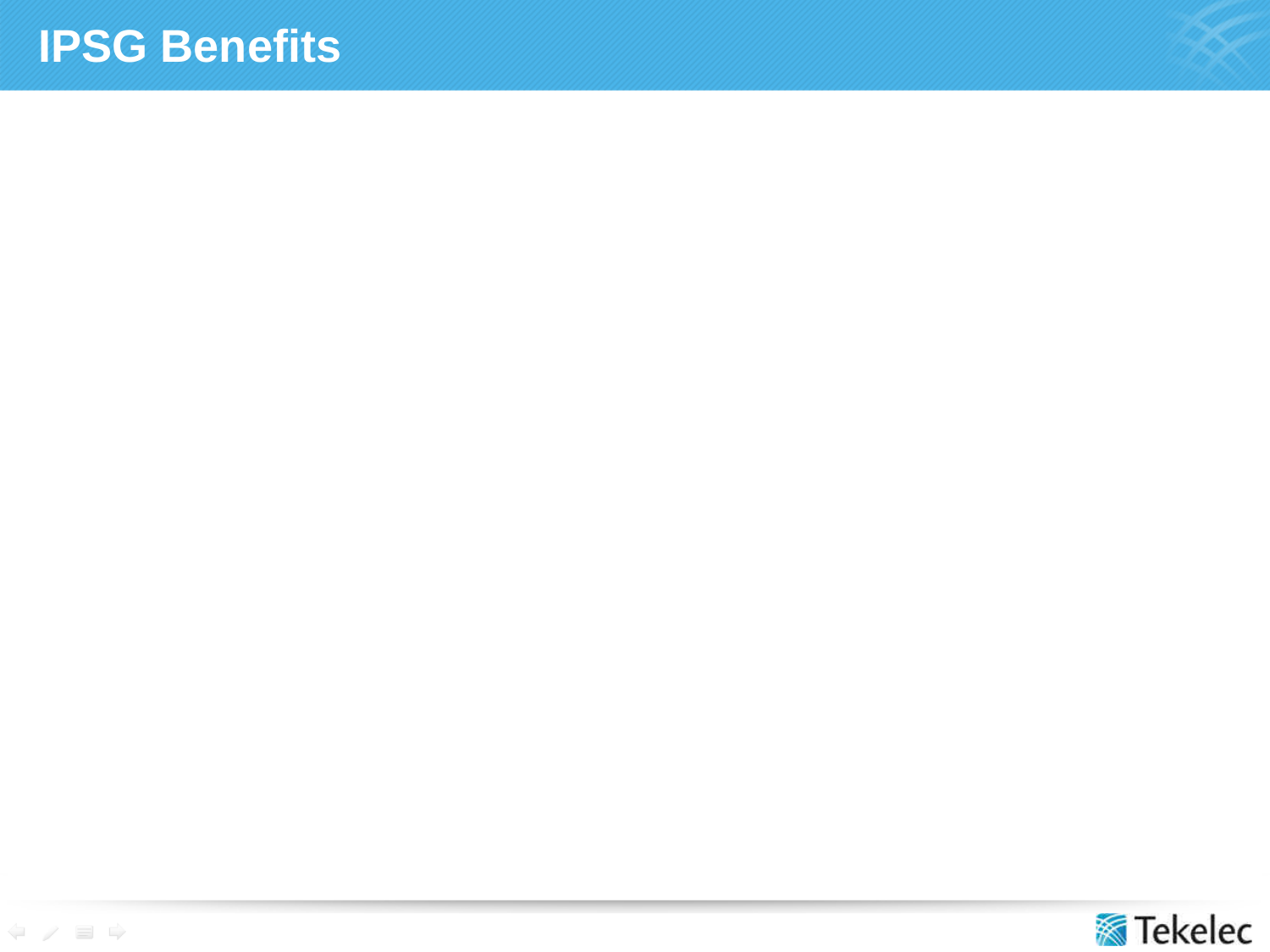

# IPSG Benefits
Straightforward M3UA replacement of TDM A-links

Both M2PA and M3UA associations on the same card

ANSI and ITU associations simultaneously on the same card

Improved throughput